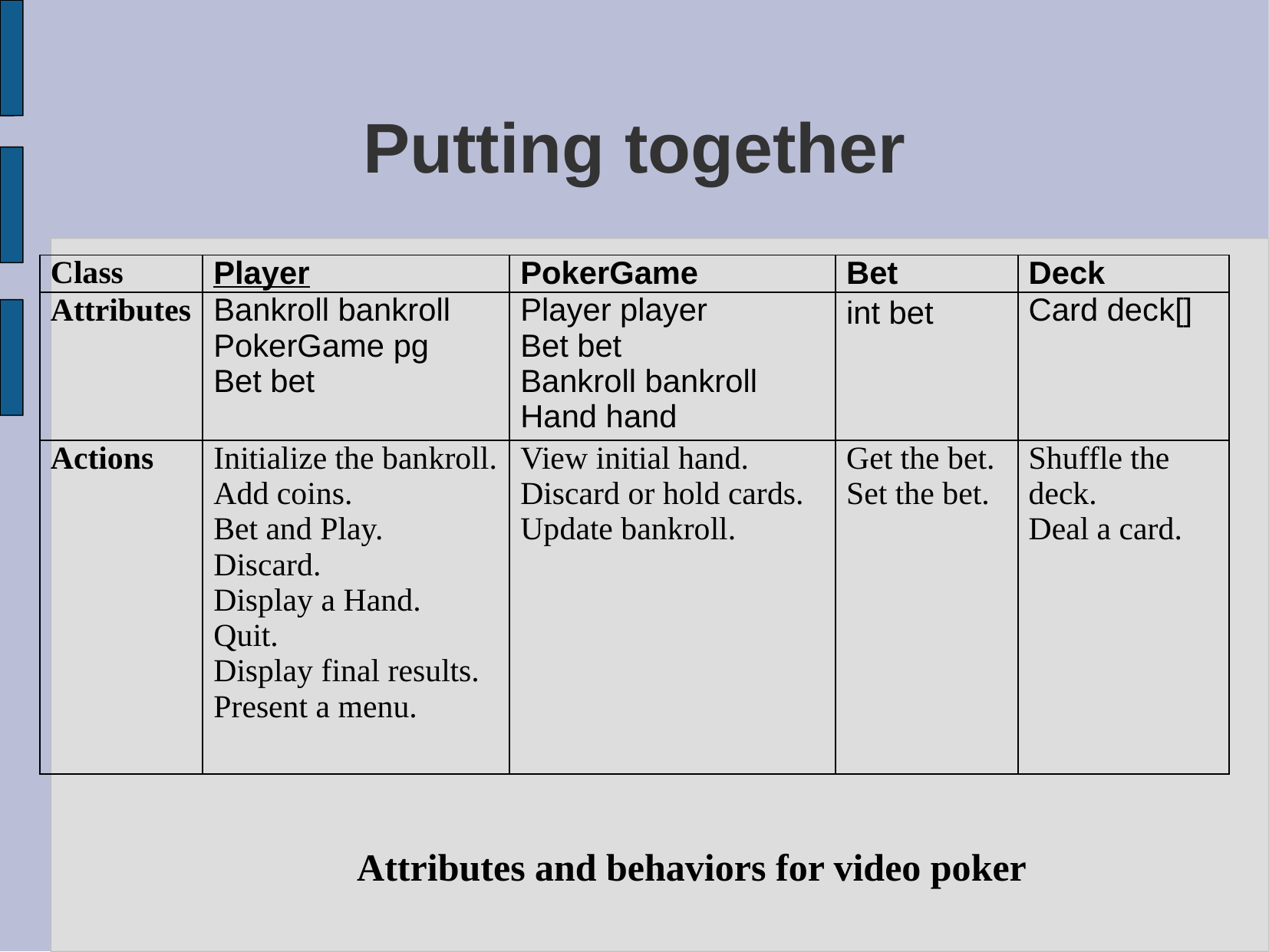

# Putting together
| Class | Player | PokerGame | Bet | Deck |
| --- | --- | --- | --- | --- |
| Attributes | Bankroll bankroll PokerGame pg Bet bet | Player player Bet bet Bankroll bankroll Hand hand | int bet | Card deck[] |
| Actions | Initialize the bankroll. Add coins. Bet and Play. Discard. Display a Hand. Quit. Display final results. Present a menu. | View initial hand. Discard or hold cards. Update bankroll. | Get the bet. Set the bet. | Shuffle the deck. Deal a card. |
Attributes and behaviors for video poker